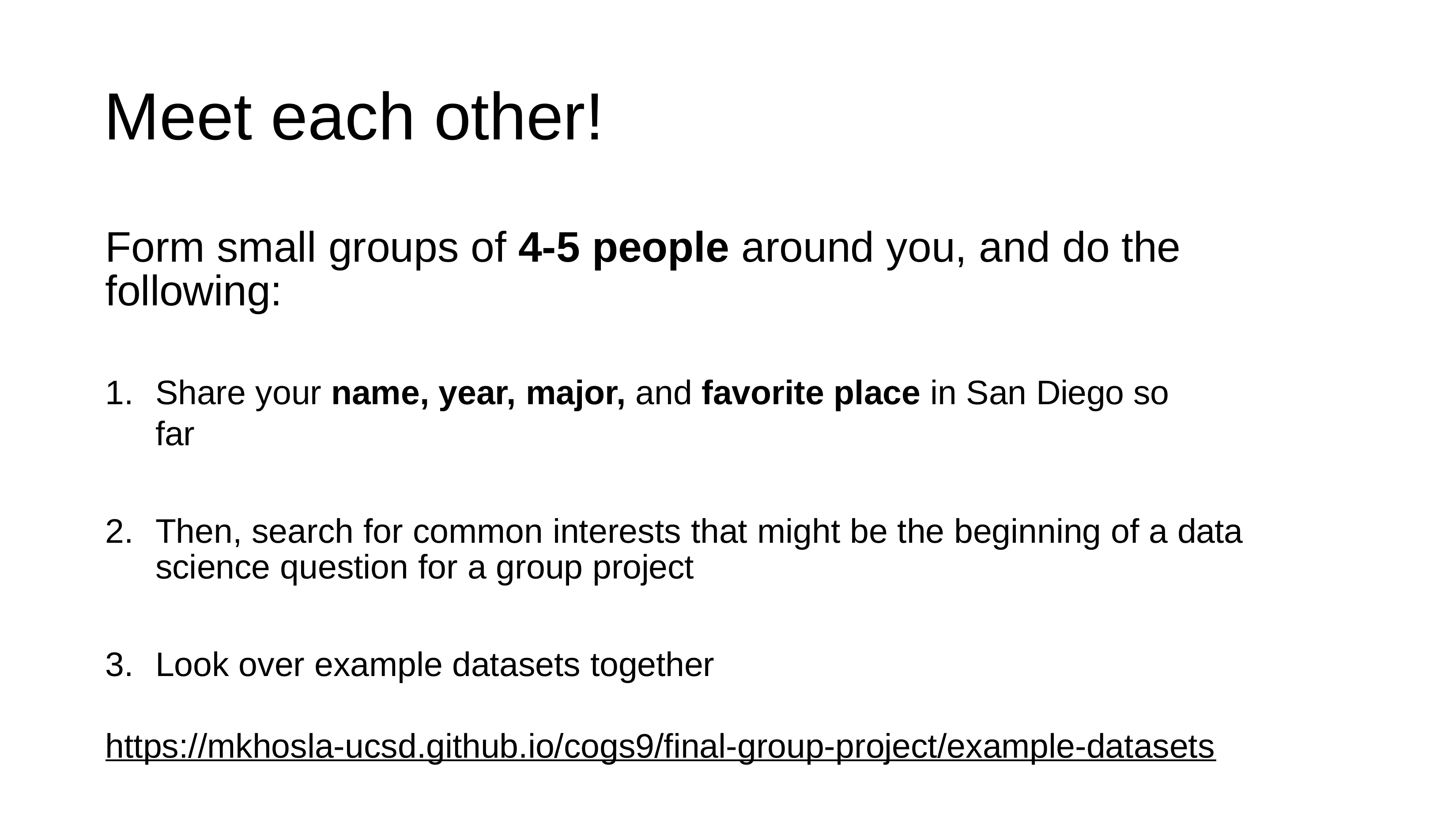

# Meet each other!
Form small groups of 4-5 people around you, and do the following:

Share your name, year, major, and favorite place in San Diego so far

Then, search for common interests that might be the beginning of a data science question for a group project

Look over example datasets together

https://mkhosla-ucsd.github.io/cogs9/final-group-project/example-datasets